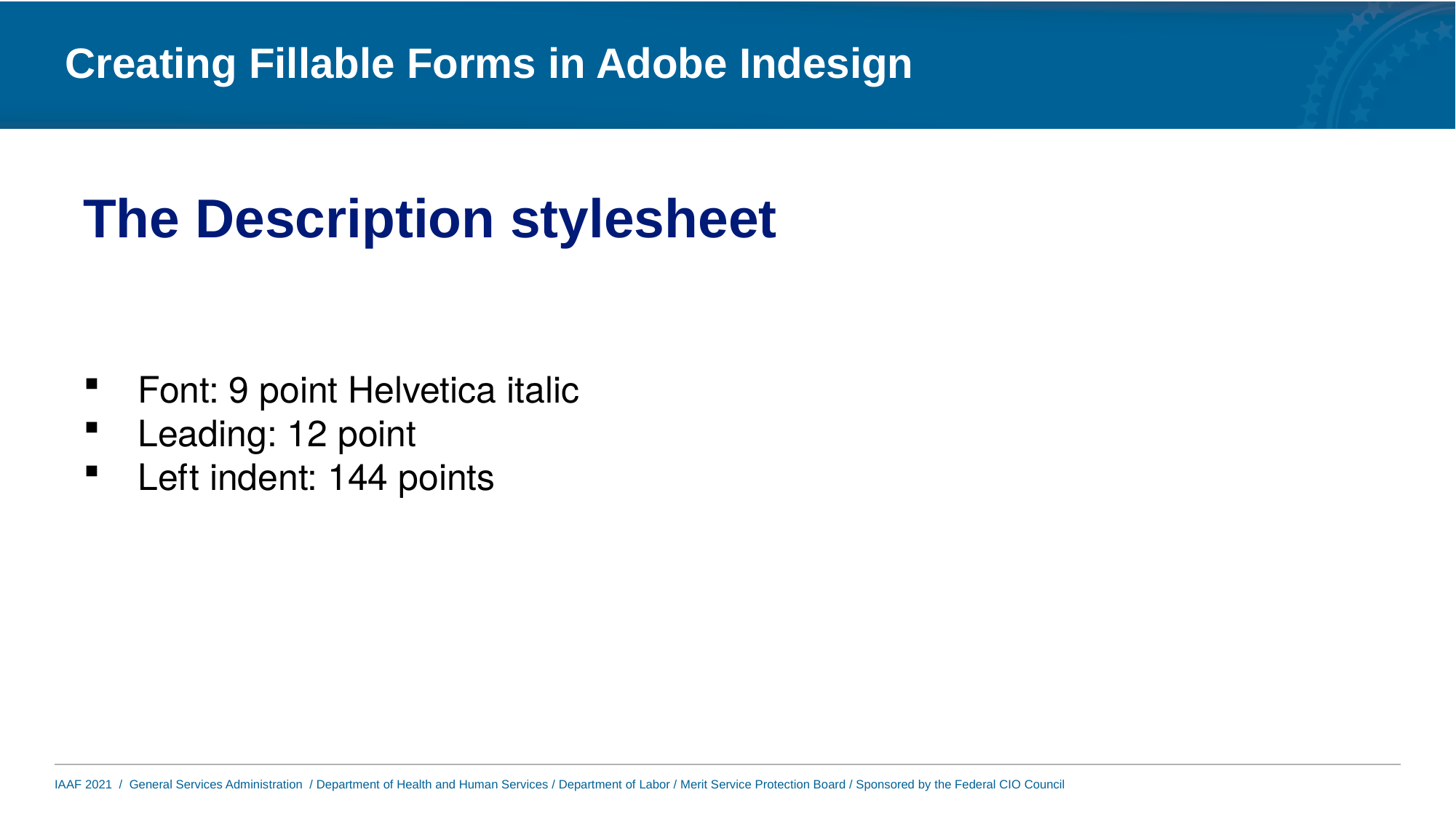

# The Description stylesheet
Font: 9 point Helvetica italic
Leading: 12 point
Left indent: 144 points